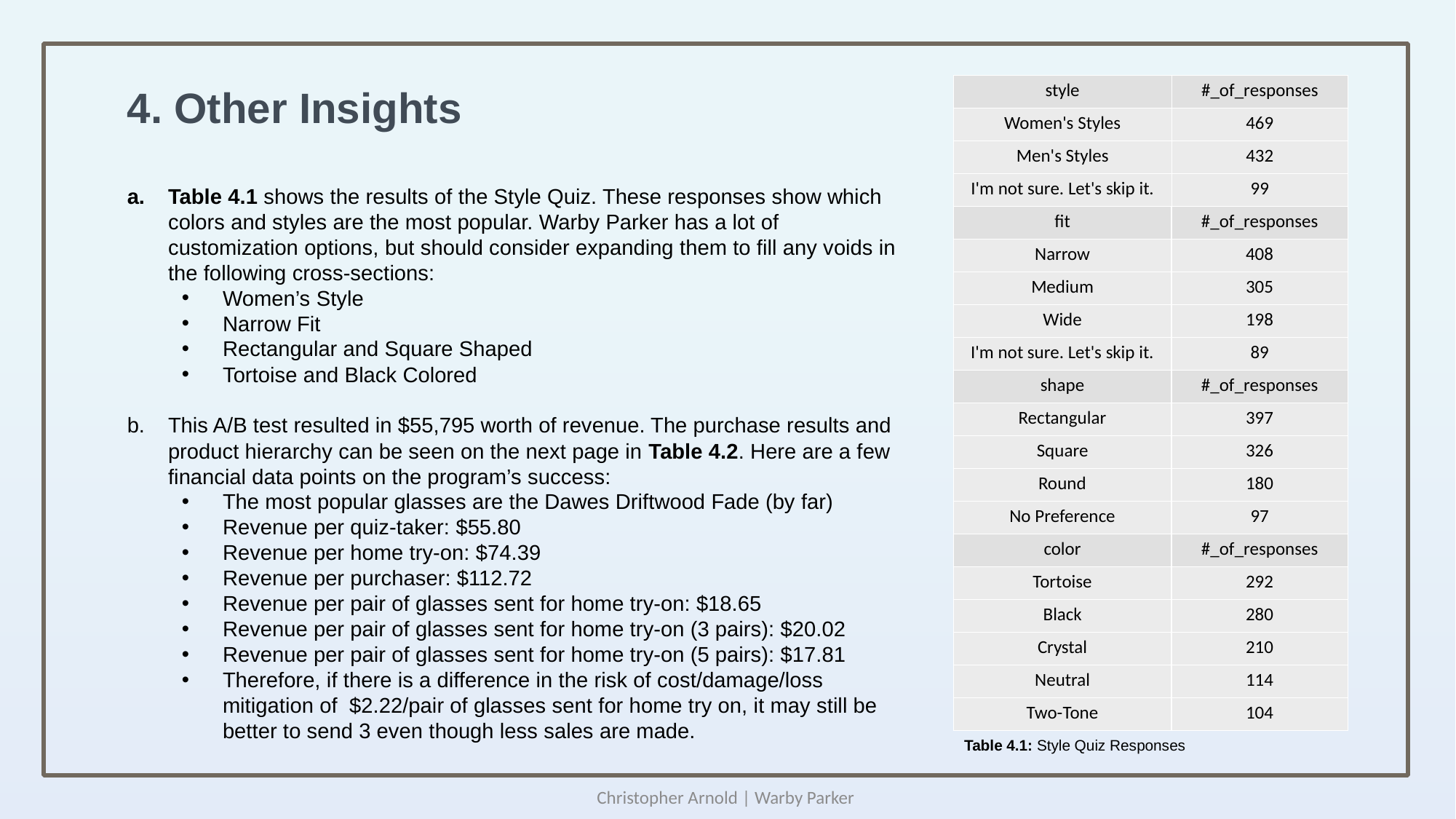

4. Other Insights
| style | #\_of\_responses |
| --- | --- |
| Women's Styles | 469 |
| Men's Styles | 432 |
| I'm not sure. Let's skip it. | 99 |
Table 4.1 shows the results of the Style Quiz. These responses show which colors and styles are the most popular. Warby Parker has a lot of customization options, but should consider expanding them to fill any voids in the following cross-sections:
Women’s Style
Narrow Fit
Rectangular and Square Shaped
Tortoise and Black Colored

This A/B test resulted in $55,795 worth of revenue. The purchase results and product hierarchy can be seen on the next page in Table 4.2. Here are a few financial data points on the program’s success:
The most popular glasses are the Dawes Driftwood Fade (by far)
Revenue per quiz-taker: $55.80
Revenue per home try-on: $74.39
Revenue per purchaser: $112.72
Revenue per pair of glasses sent for home try-on: $18.65
Revenue per pair of glasses sent for home try-on (3 pairs): $20.02
Revenue per pair of glasses sent for home try-on (5 pairs): $17.81
Therefore, if there is a difference in the risk of cost/damage/loss mitigation of  $2.22/pair of glasses sent for home try on, it may still be better to send 3 even though less sales are made.
| fit | #\_of\_responses |
| --- | --- |
| Narrow | 408 |
| Medium | 305 |
| Wide | 198 |
| I'm not sure. Let's skip it. | 89 |
| shape | #\_of\_responses |
| --- | --- |
| Rectangular | 397 |
| Square | 326 |
| Round | 180 |
| No Preference | 97 |
| color | #\_of\_responses |
| --- | --- |
| Tortoise | 292 |
| Black | 280 |
| Crystal | 210 |
| Neutral | 114 |
| Two-Tone | 104 |
Table 4.1: Style Quiz Responses
Christopher Arnold | Warby Parker